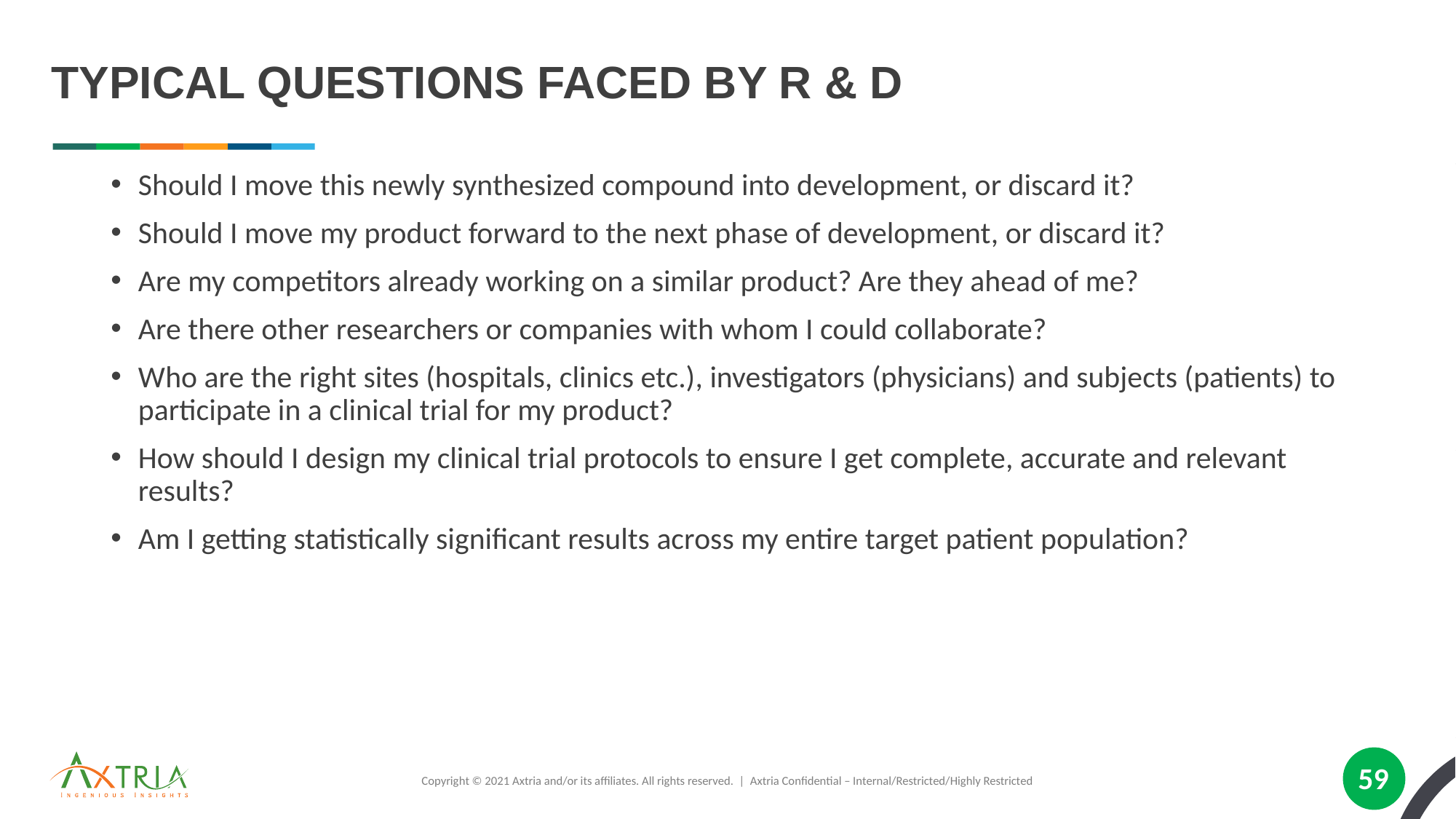

# Typical Questions Faced By R & D

Should I move this newly synthesized compound into development, or discard it?
Should I move my product forward to the next phase of development, or discard it?
Are my competitors already working on a similar product? Are they ahead of me?
Are there other researchers or companies with whom I could collaborate?
Who are the right sites (hospitals, clinics etc.), investigators (physicians) and subjects (patients) to participate in a clinical trial for my product?
How should I design my clinical trial protocols to ensure I get complete, accurate and relevant results?
Am I getting statistically significant results across my entire target patient population?